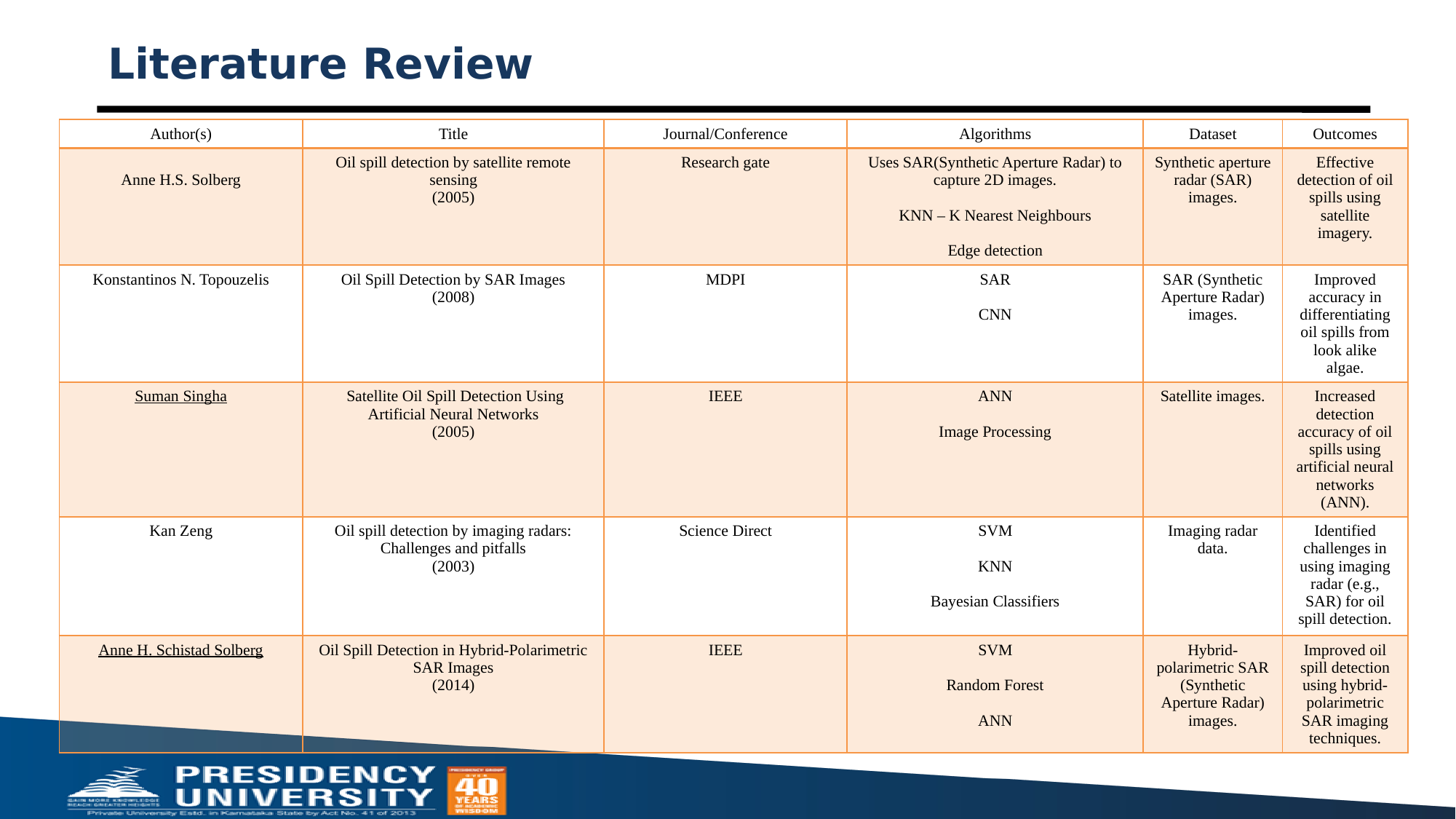

# Literature Review
| Author(s) | Title | Journal/Conference | Algorithms | Dataset | Outcomes |
| --- | --- | --- | --- | --- | --- |
| Anne H.S. Solberg | Oil spill detection by satellite remote sensing (2005) | Research gate | Uses SAR(Synthetic Aperture Radar) to capture 2D images. KNN – K Nearest Neighbours Edge detection | Synthetic aperture radar (SAR) images. | Effective detection of oil spills using satellite imagery. |
| Konstantinos N. Topouzelis | Oil Spill Detection by SAR Images (2008) | MDPI | SAR CNN | SAR (Synthetic Aperture Radar) images. | Improved accuracy in differentiating oil spills from look alike algae. |
| Suman Singha | Satellite Oil Spill Detection Using Artificial Neural Networks (2005) | IEEE | ANN Image Processing | Satellite images. | Increased detection accuracy of oil spills using artificial neural networks (ANN). |
| Kan Zeng | Oil spill detection by imaging radars: Challenges and pitfalls (2003) | Science Direct | SVM KNN Bayesian Classifiers | Imaging radar data. | Identified challenges in using imaging radar (e.g., SAR) for oil spill detection. |
| Anne H. Schistad Solberg | Oil Spill Detection in Hybrid-Polarimetric SAR Images (2014) | IEEE | SVM Random Forest ANN | Hybrid-polarimetric SAR (Synthetic Aperture Radar) images. | Improved oil spill detection using hybrid-polarimetric SAR imaging techniques. |